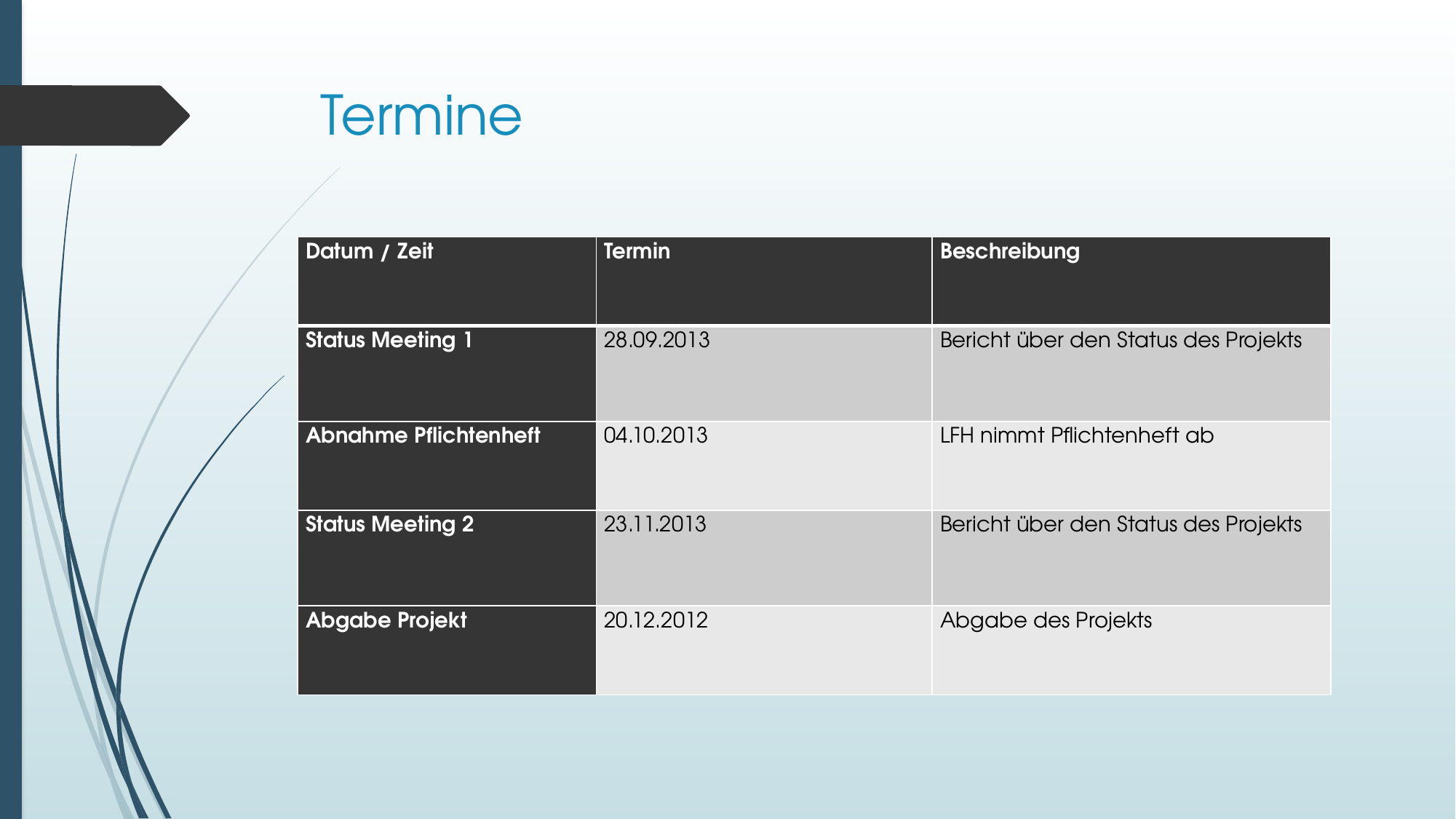

# Termine
| Datum / Zeit | Termin | Beschreibung |
| --- | --- | --- |
| Status Meeting 1 | 28.09.2013 | Bericht über den Status des Projekts |
| Abnahme Pflichtenheft | 04.10.2013 | LFH nimmt Pflichtenheft ab |
| Status Meeting 2 | 23.11.2013 | Bericht über den Status des Projekts |
| Abgabe Projekt | 20.12.2012 | Abgabe des Projekts |